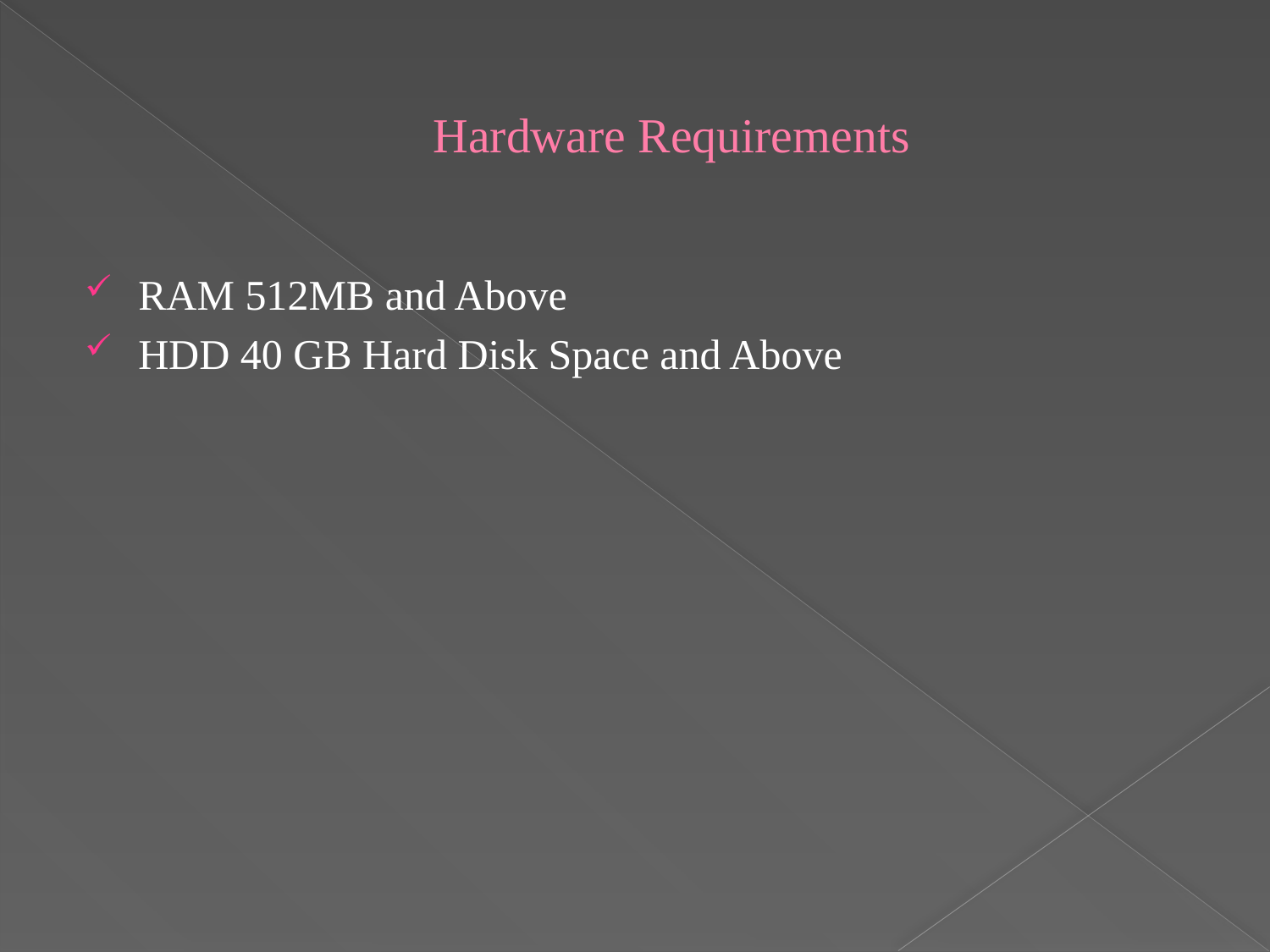

# Hardware Requirements
RAM 512MB and Above
HDD 40 GB Hard Disk Space and Above